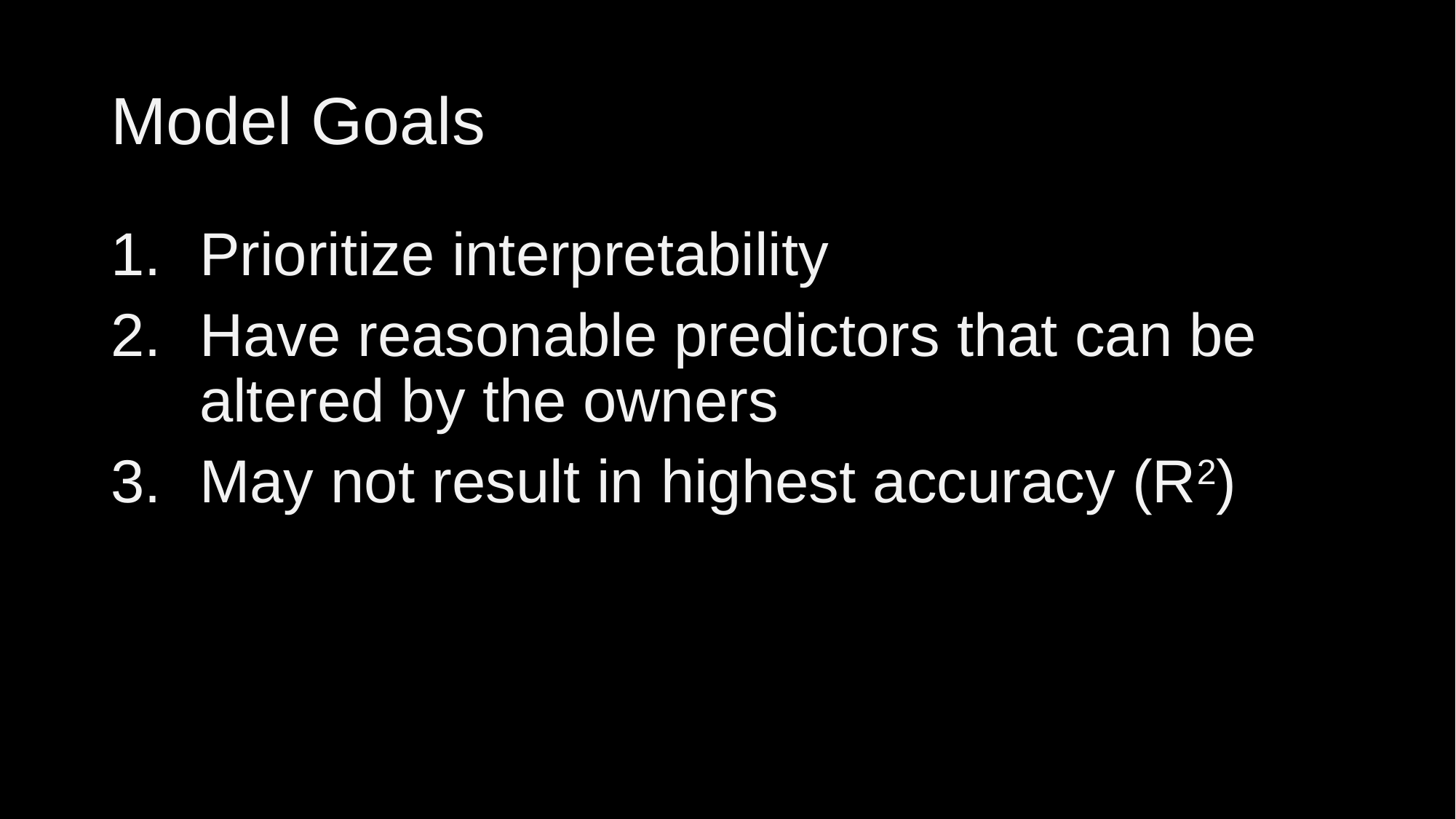

# Model Goals
Prioritize interpretability
Have reasonable predictors that can be altered by the owners
May not result in highest accuracy (R2)